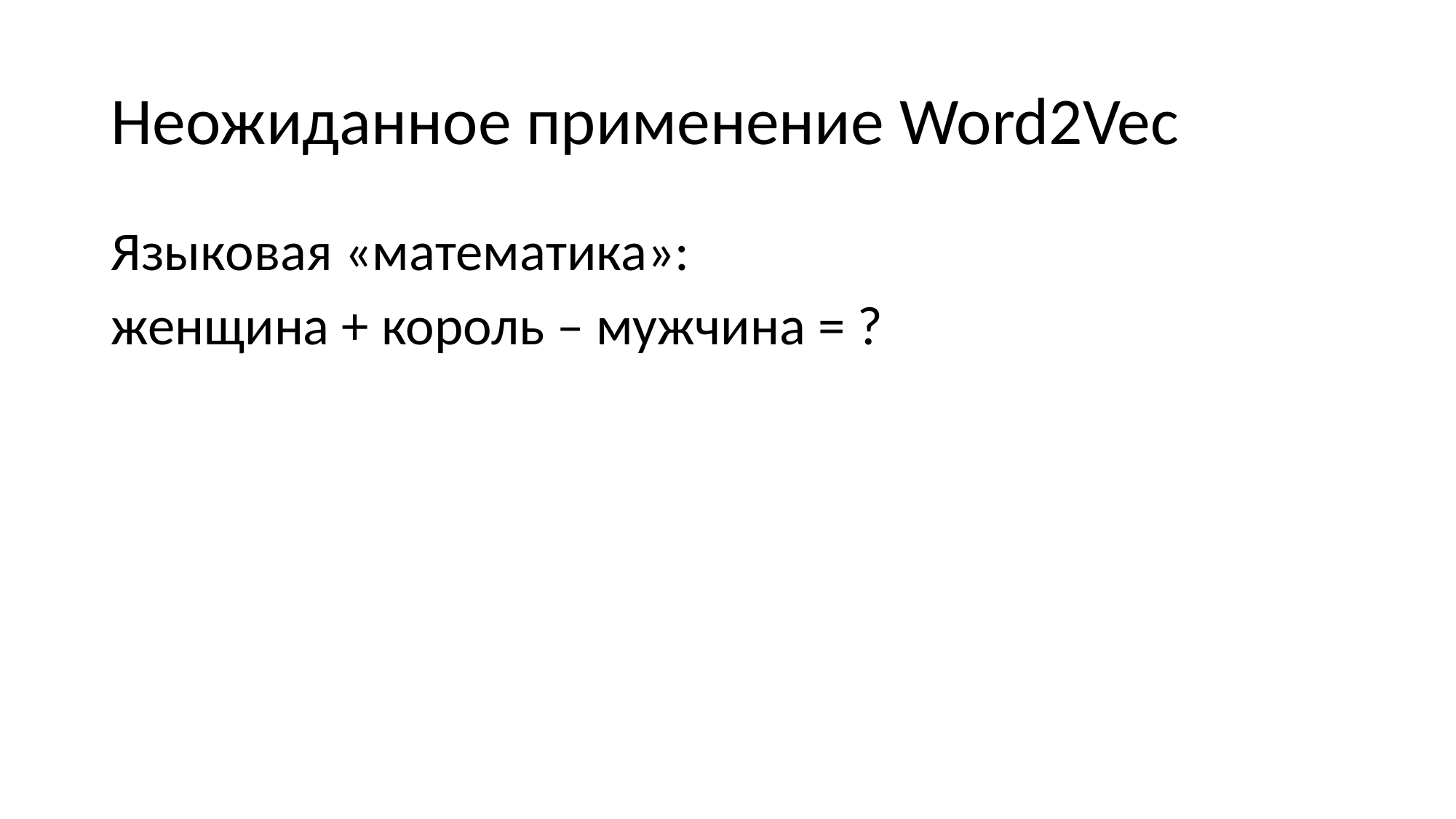

# Неожиданное применение Word2Vec
Языковая «математика»:
женщина + король – мужчина = ?